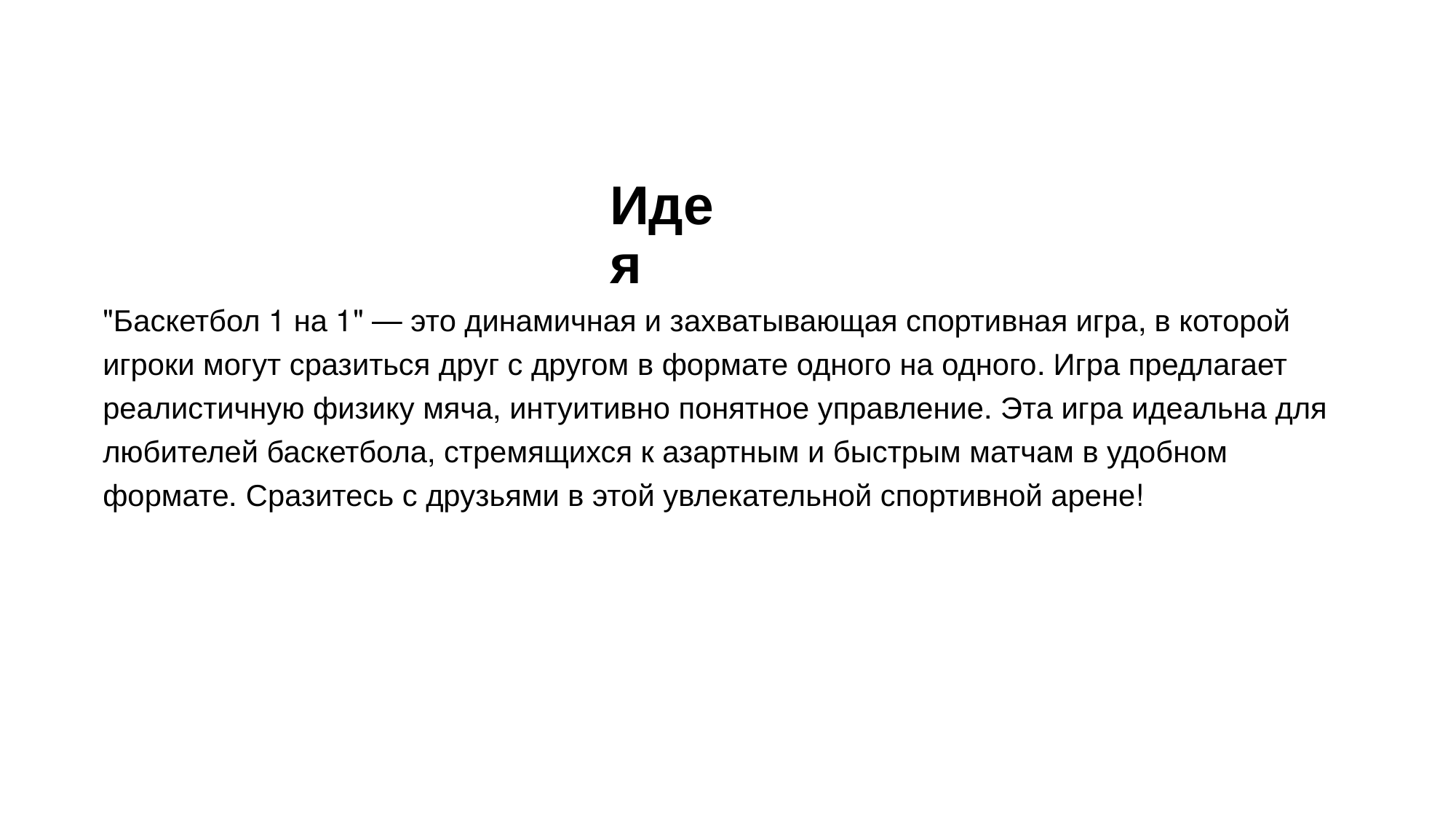

# Идея
"Баскетбол 1 на 1" — это динамичная и захватывающая спортивная игра, в которой игроки могут сразиться друг с другом в формате одного на одного. Игра предлагает реалистичную физику мяча, интуитивно понятное управление. Эта игра идеальна для любителей баскетбола, стремящихся к азартным и быстрым матчам в удобном формате. Сразитесь с друзьями в этой увлекательной спортивной арене!